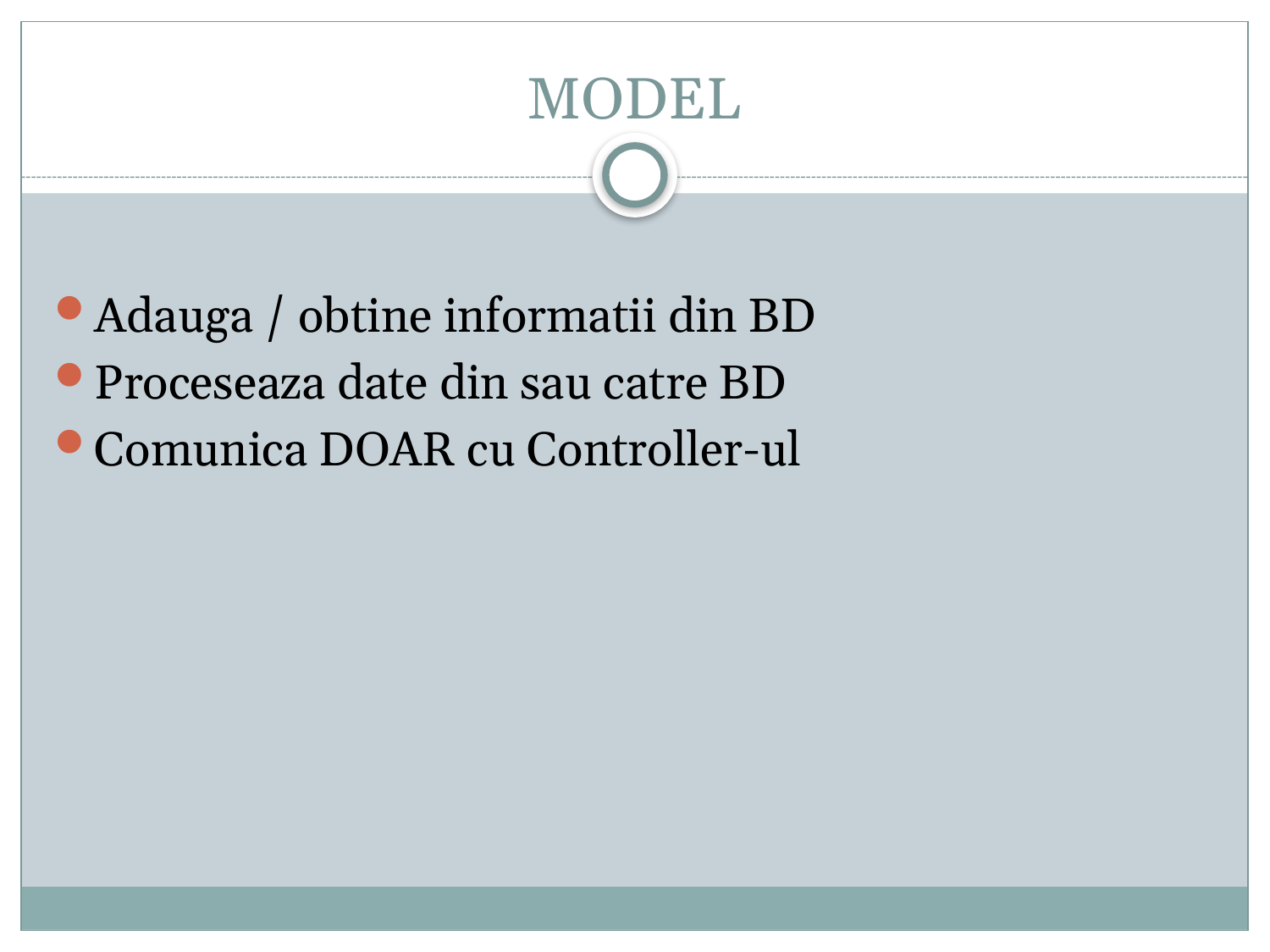

# MODEL

Adauga / obtine informatii din BD
Proceseaza date din sau catre BD
Comunica DOAR cu Controller-ul